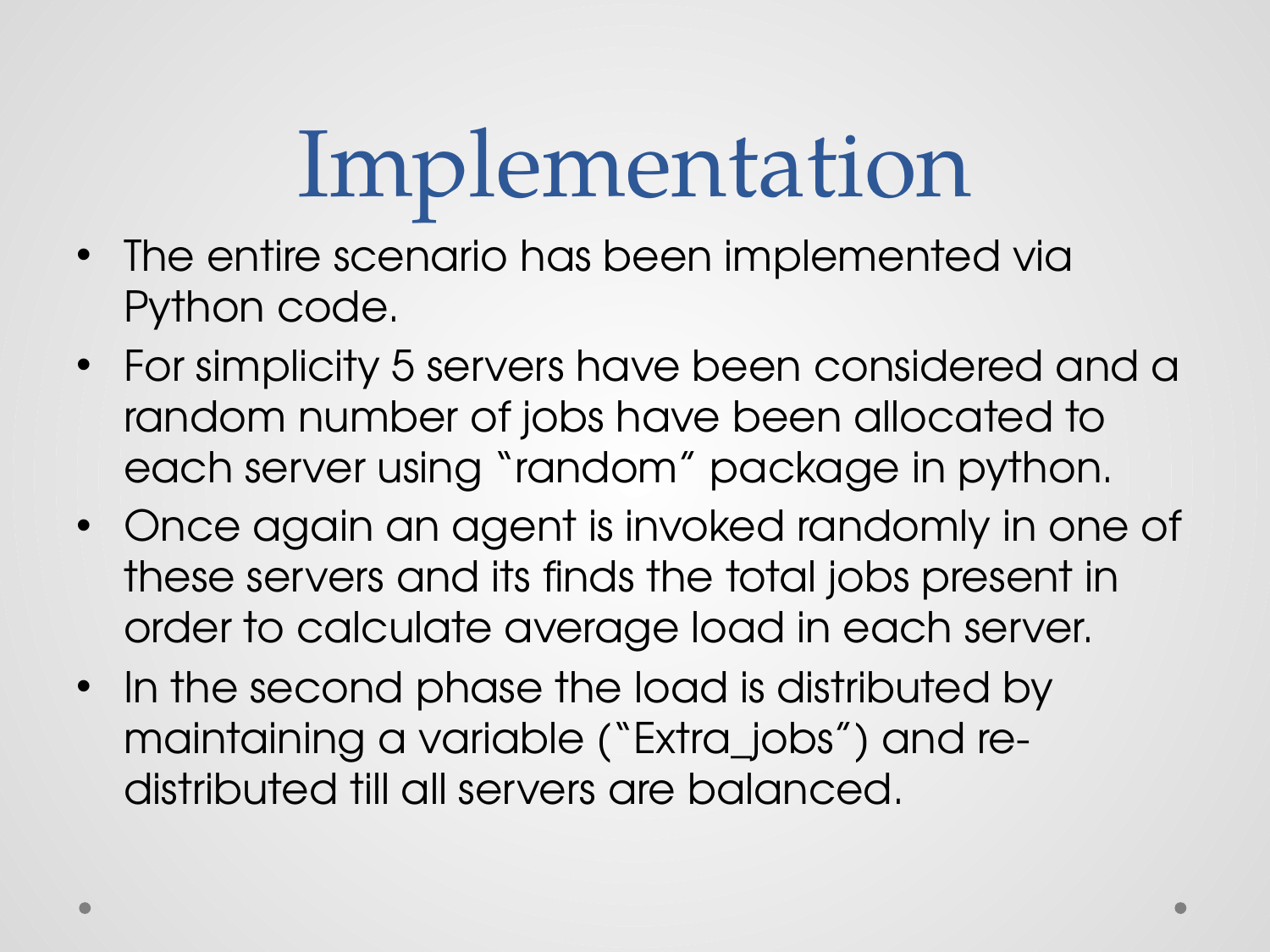

# Implementation
The entire scenario has been implemented via Python code.
For simplicity 5 servers have been considered and a random number of jobs have been allocated to each server using “random” package in python.
Once again an agent is invoked randomly in one of these servers and its finds the total jobs present in order to calculate average load in each server.
In the second phase the load is distributed by maintaining a variable (“Extra_jobs”) and re-distributed till all servers are balanced.